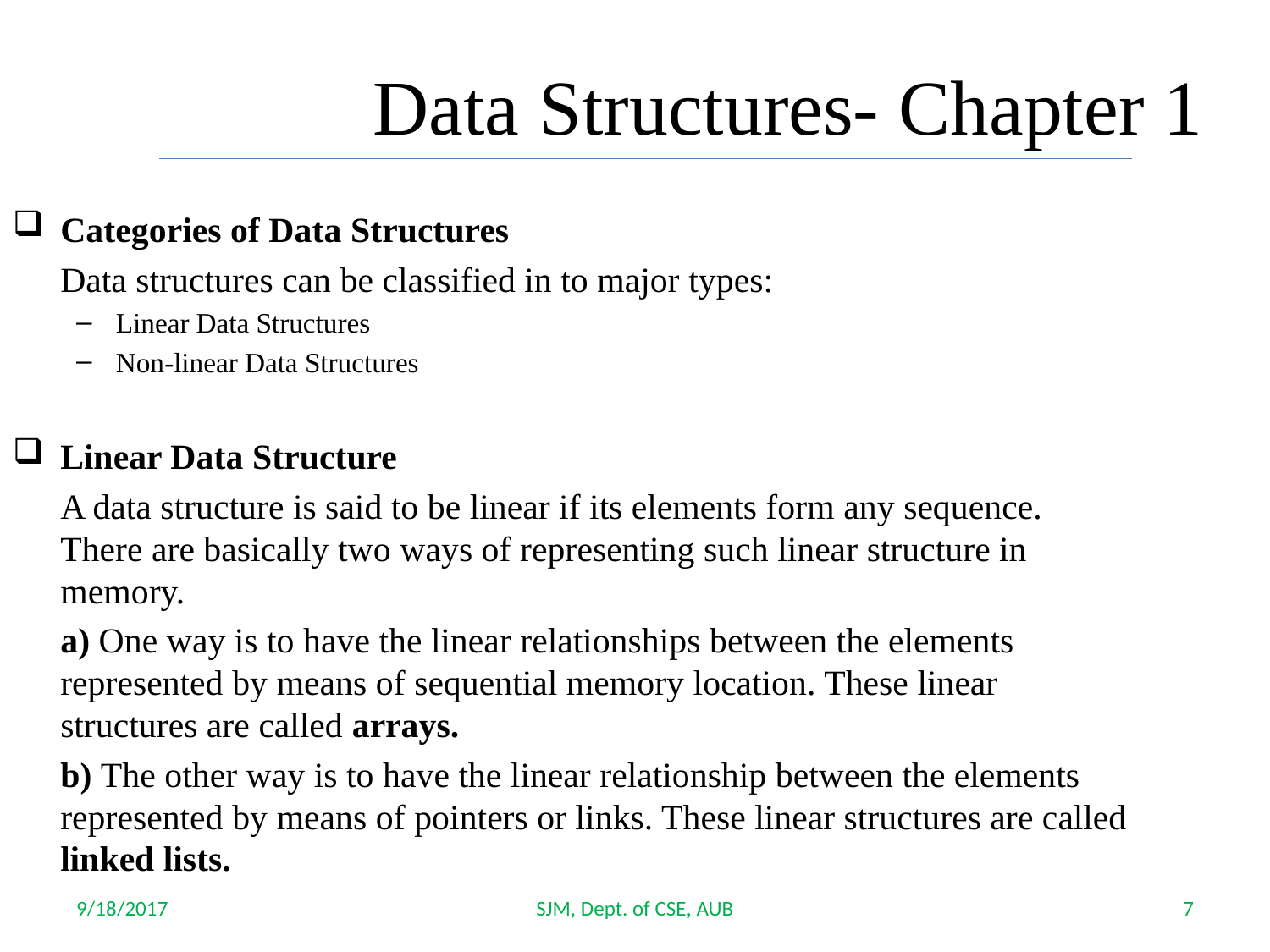

Data Structures- Chapter 1
Categories of Data Structures
	Data structures can be classified in to major types:
Linear Data Structures
Non-linear Data Structures

Linear Data Structure
	A data structure is said to be linear if its elements form any sequence. There are basically two ways of representing such linear structure in memory.
	a) One way is to have the linear relationships between the elements represented by means of sequential memory location. These linear structures are called arrays.
	b) The other way is to have the linear relationship between the elements represented by means of pointers or links. These linear structures are called linked lists.
9/18/2017
SJM, Dept. of CSE, AUB
7